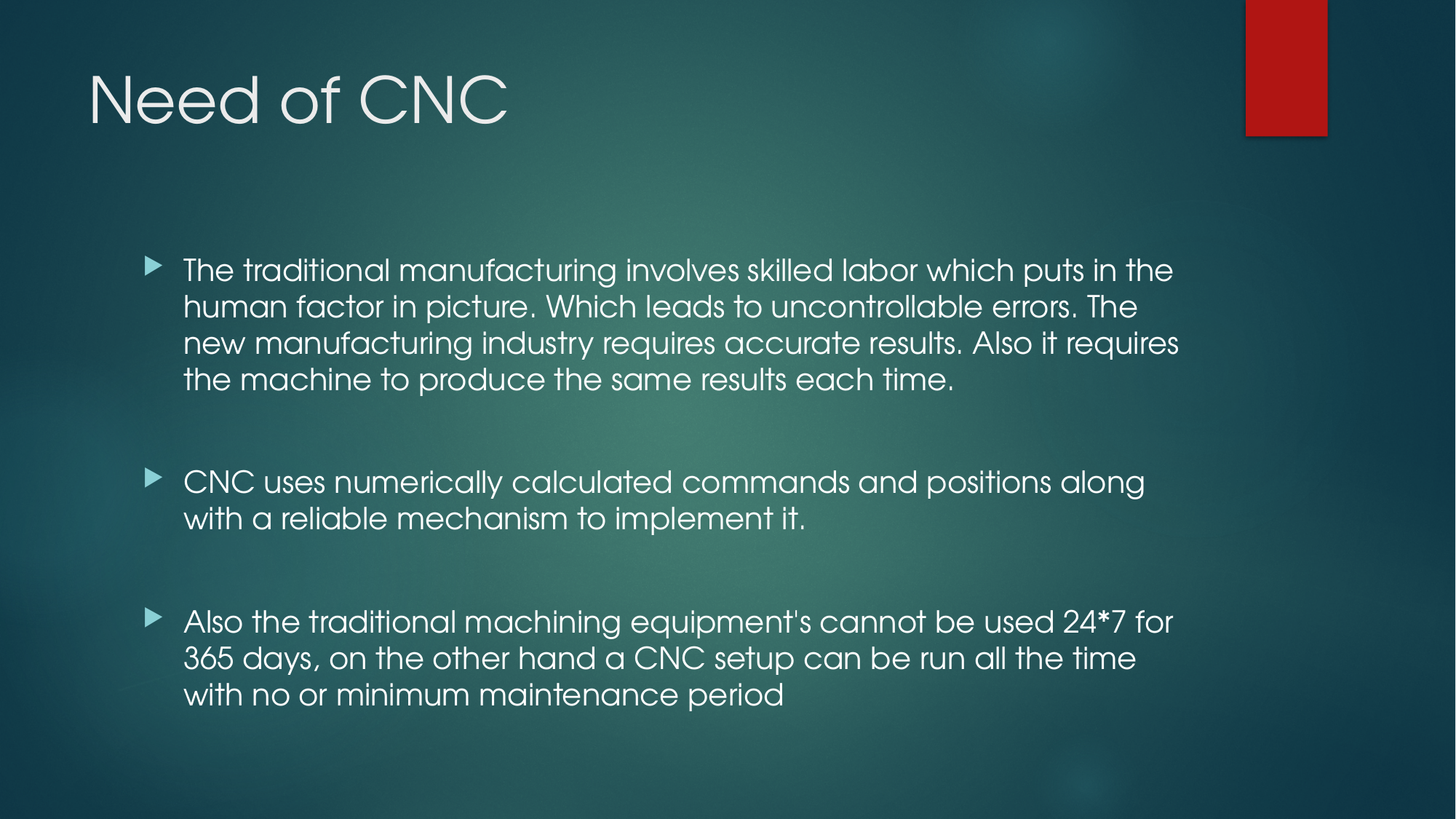

# Need of CNC
The traditional manufacturing involves skilled labor which puts in the human factor in picture. Which leads to uncontrollable errors. The new manufacturing industry requires accurate results. Also it requires the machine to produce the same results each time.

CNC uses numerically calculated commands and positions along with a reliable mechanism to implement it.

Also the traditional machining equipment's cannot be used 24*7 for 365 days, on the other hand a CNC setup can be run all the time with no or minimum maintenance period